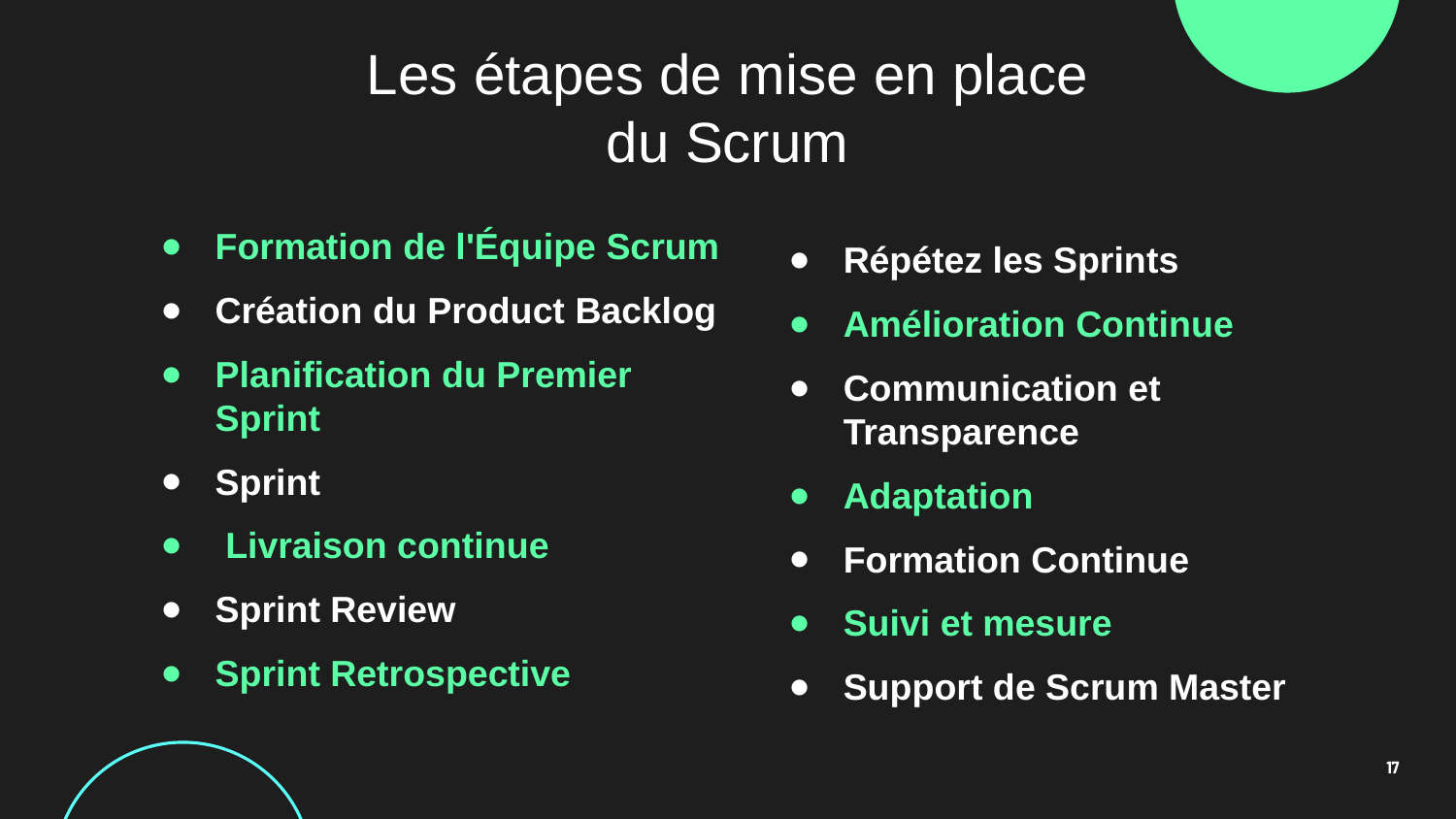

# Les étapes de mise en place du Scrum
Formation de l'Équipe Scrum
Création du Product Backlog
Planification du Premier Sprint
Sprint
 Livraison continue
Sprint Review
Sprint Retrospective

Répétez les Sprints
Amélioration Continue
Communication et Transparence
Adaptation
Formation Continue
Suivi et mesure
Support de Scrum Master

17